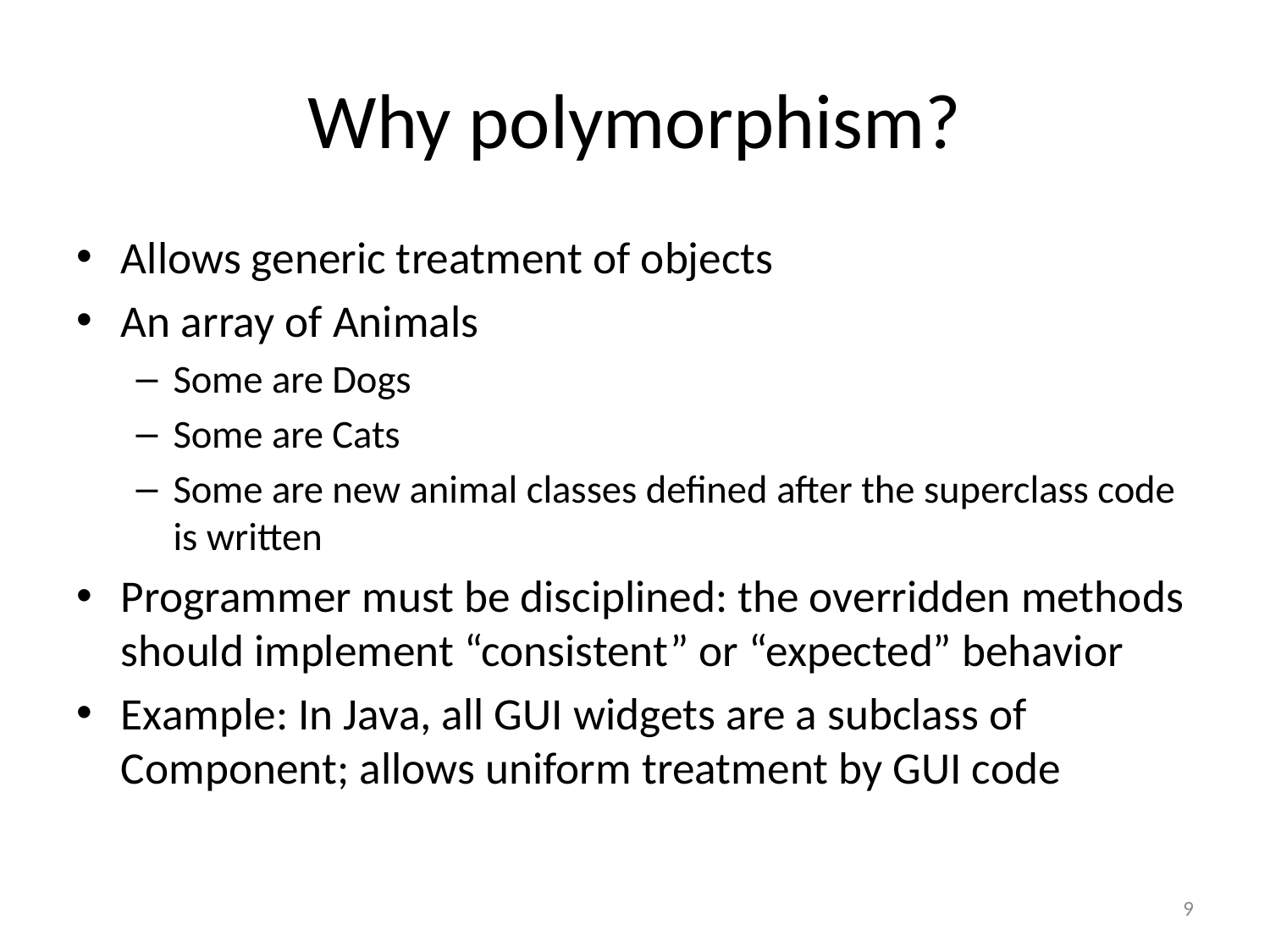

# Why polymorphism?
Allows generic treatment of objects
An array of Animals
Some are Dogs
Some are Cats
Some are new animal classes defined after the superclass code is written
Programmer must be disciplined: the overridden methods should implement “consistent” or “expected” behavior
Example: In Java, all GUI widgets are a subclass of Component; allows uniform treatment by GUI code
9